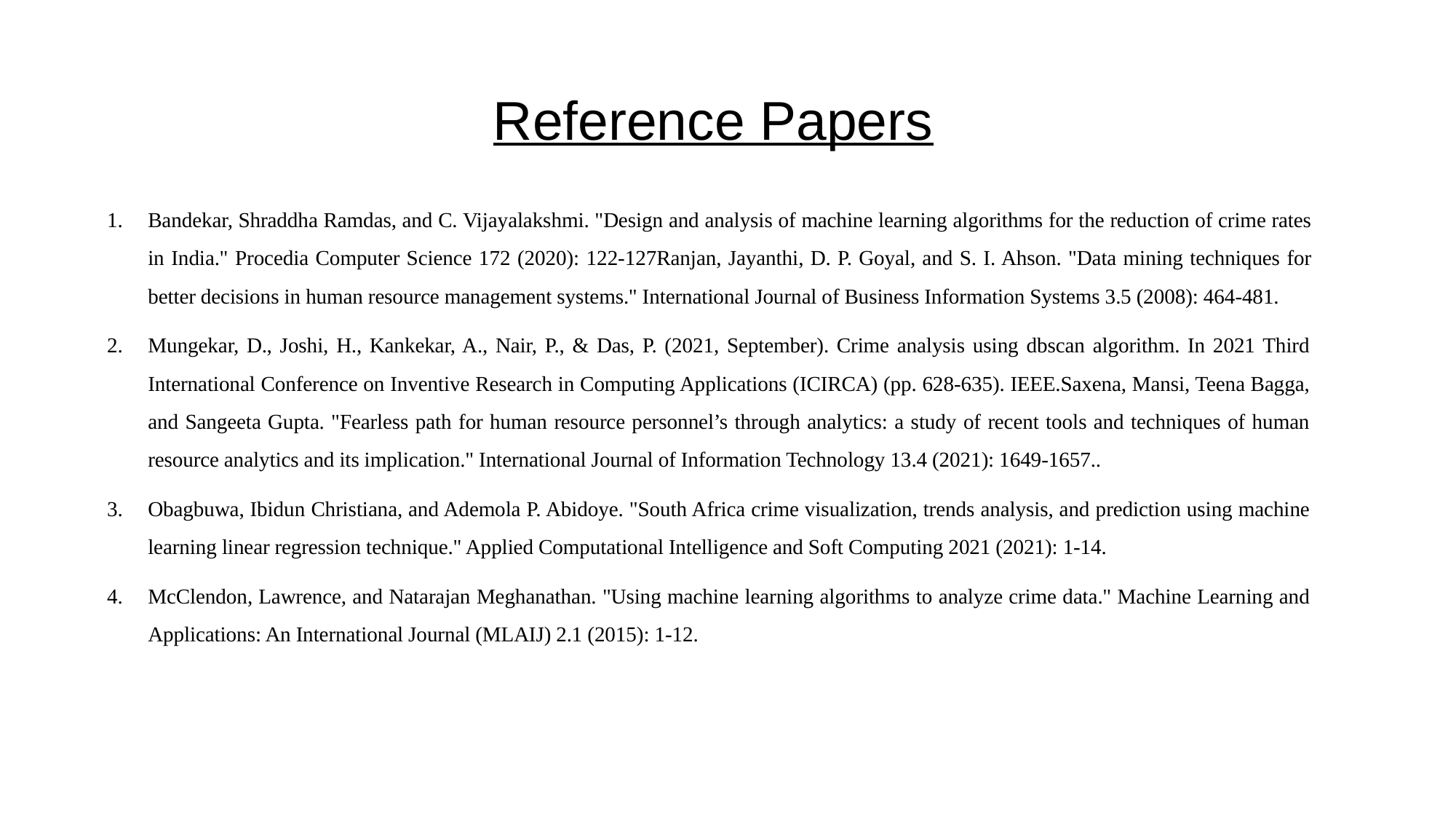

Reference Papers
Bandekar, Shraddha Ramdas, and C. Vijayalakshmi. "Design and analysis of machine learning algorithms for the reduction of crime rates in India." Procedia Computer Science 172 (2020): 122-127Ranjan, Jayanthi, D. P. Goyal, and S. I. Ahson. "Data mining techniques for better decisions in human resource management systems." International Journal of Business Information Systems 3.5 (2008): 464-481.
Mungekar, D., Joshi, H., Kankekar, A., Nair, P., & Das, P. (2021, September). Crime analysis using dbscan algorithm. In 2021 Third International Conference on Inventive Research in Computing Applications (ICIRCA) (pp. 628-635). IEEE.Saxena, Mansi, Teena Bagga, and Sangeeta Gupta. "Fearless path for human resource personnel’s through analytics: a study of recent tools and techniques of human resource analytics and its implication." International Journal of Information Technology 13.4 (2021): 1649-1657..
Obagbuwa, Ibidun Christiana, and Ademola P. Abidoye. "South Africa crime visualization, trends analysis, and prediction using machine learning linear regression technique." Applied Computational Intelligence and Soft Computing 2021 (2021): 1-14.
McClendon, Lawrence, and Natarajan Meghanathan. "Using machine learning algorithms to analyze crime data." Machine Learning and Applications: An International Journal (MLAIJ) 2.1 (2015): 1-12.